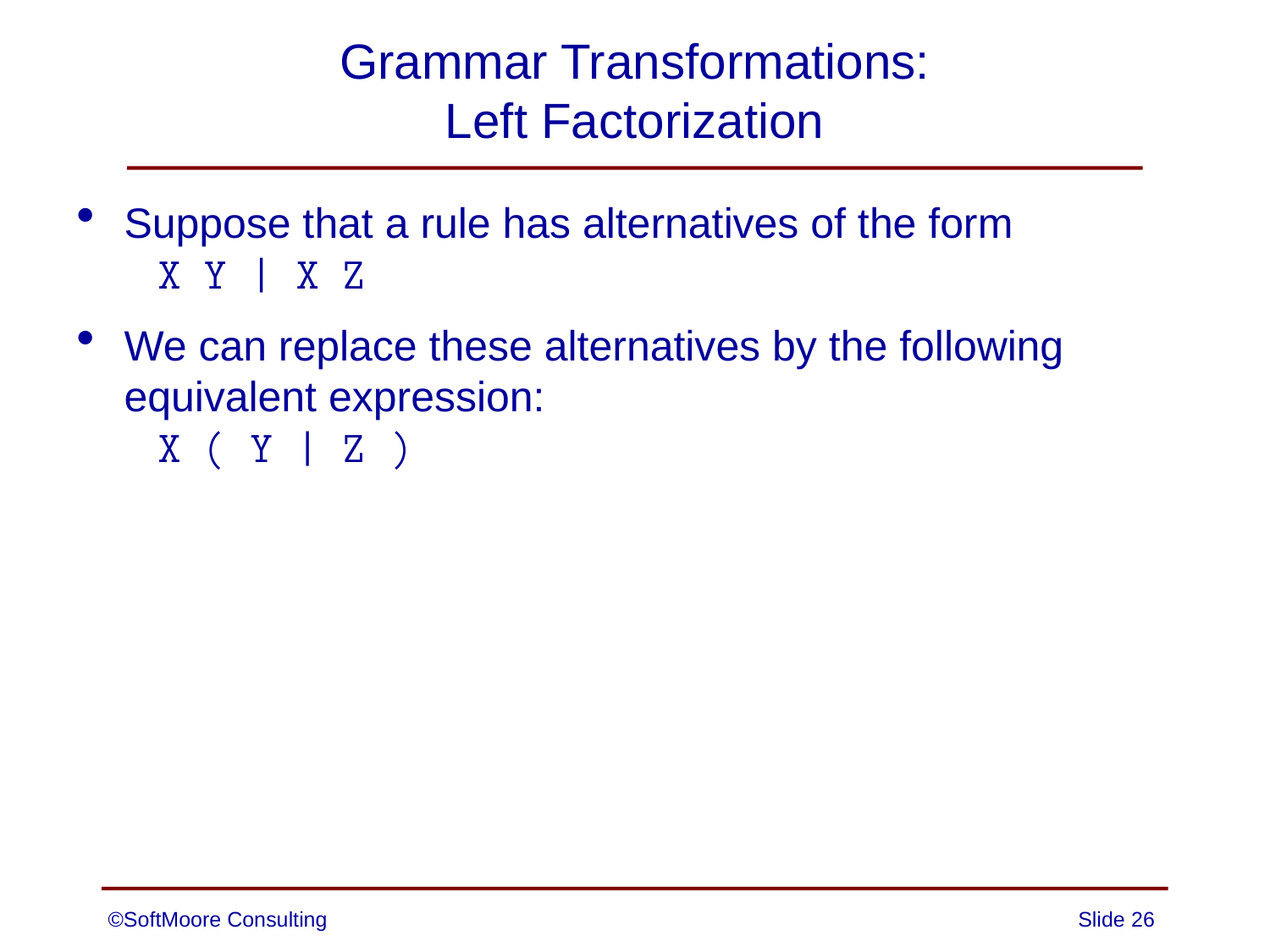

# Grammar Transformations: Left Factorization
Suppose that a rule has alternatives of the form
   X Y | X Z
We can replace these alternatives by the following equivalent expression:
   X ( Y | Z )
©SoftMoore Consulting
Slide 26